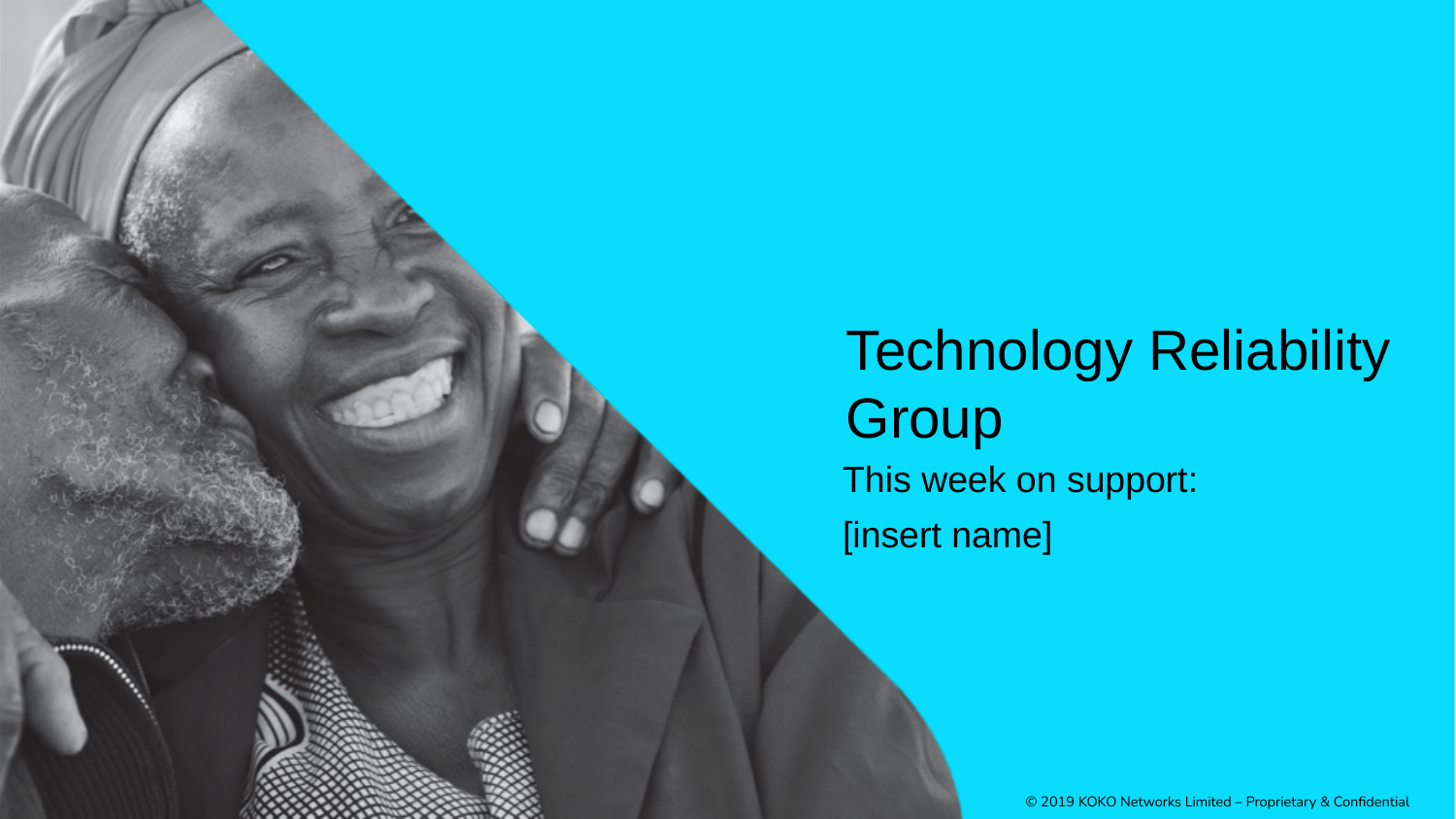

Technology Reliability Group
This week on support:
[insert name]